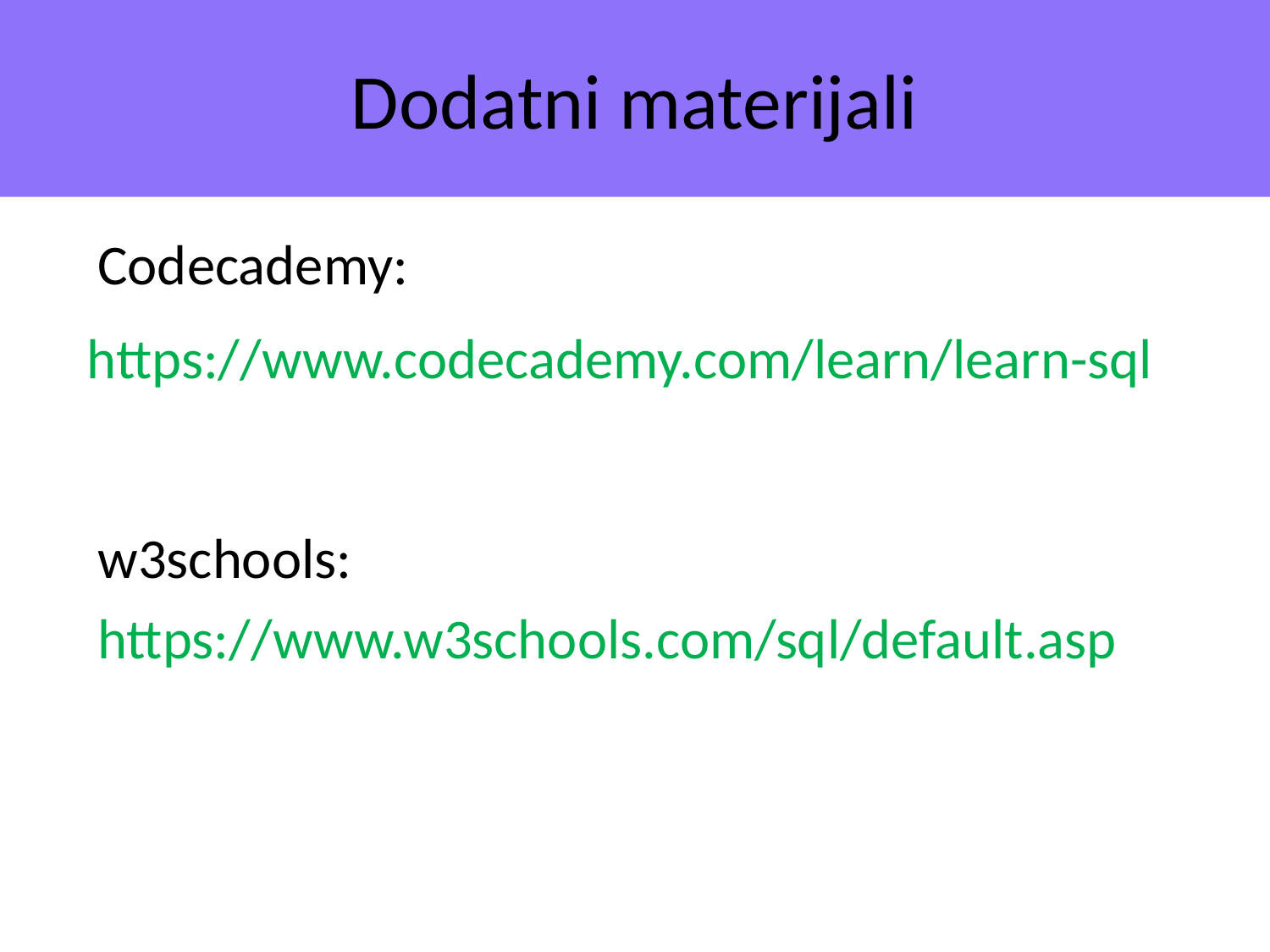

# Dodatni materijali
Codecademy:
https://www.codecademy.com/learn/learn-sql
w3schools:
https://www.w3schools.com/sql/default.asp